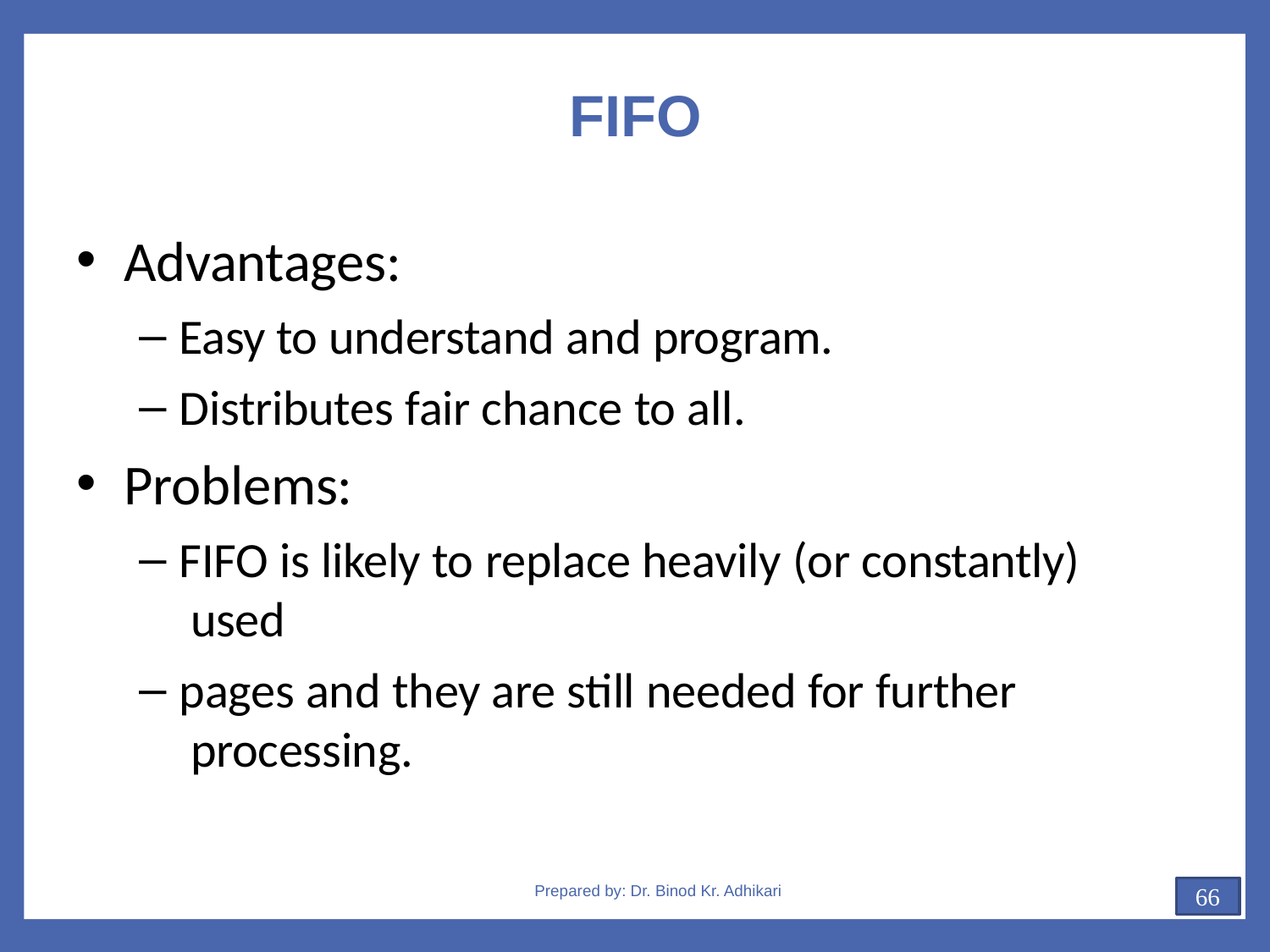

# FIFO
Advantages:
Easy to understand and program.
Distributes fair chance to all.
Problems:
FIFO is likely to replace heavily (or constantly)  used
pages and they are still needed for further  processing.
Prepared by: Dr. Binod Kr. Adhikari